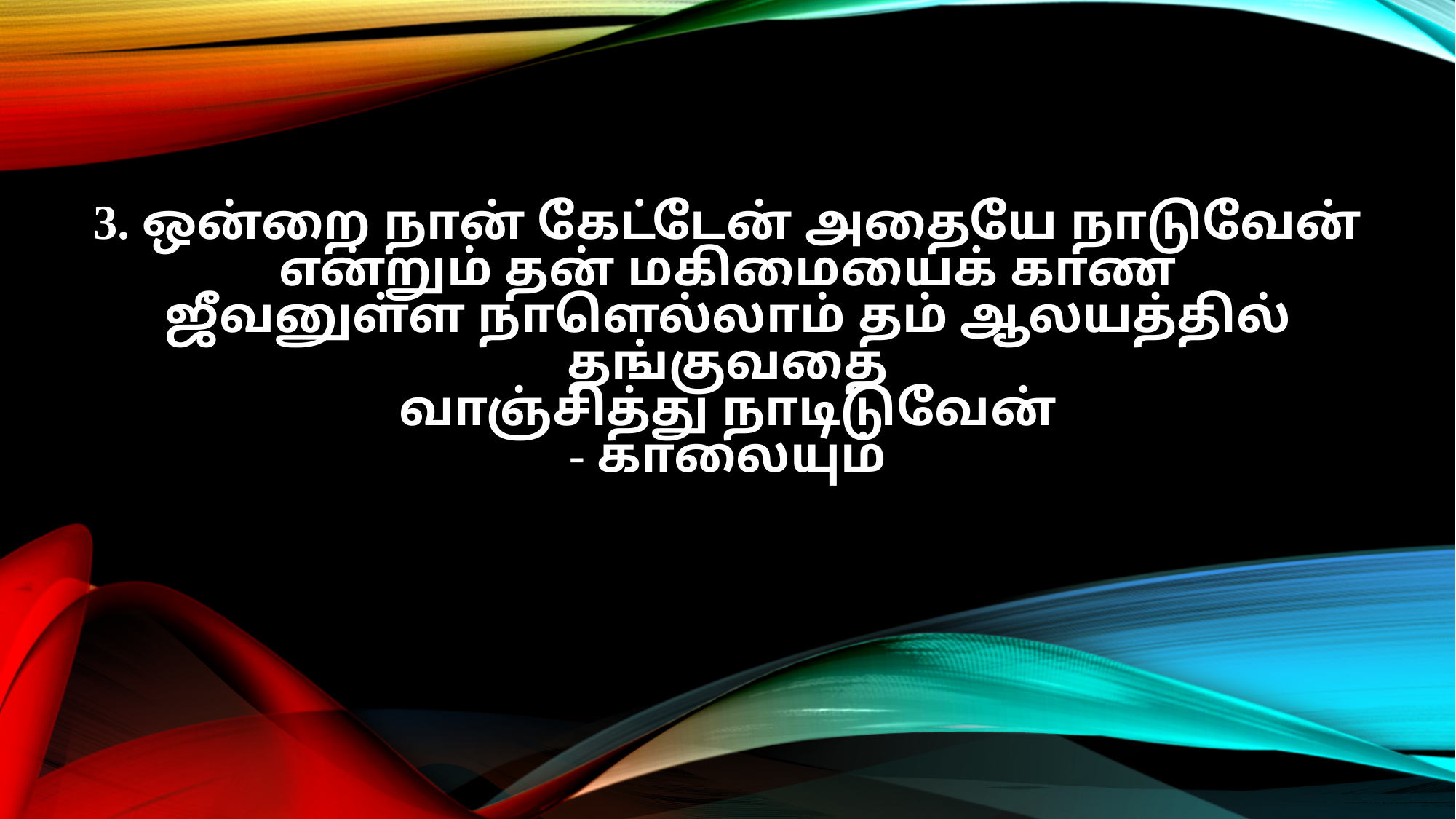

3. ஒன்றை நான் கேட்டேன் அதையே நாடுவேன்
என்றும் தன் மகிமையைக் காண
ஜீவனுள்ள நாளெல்லாம் தம் ஆலயத்தில் தங்குவதை
வாஞ்சித்து நாடிடுவேன்
- காலையும்